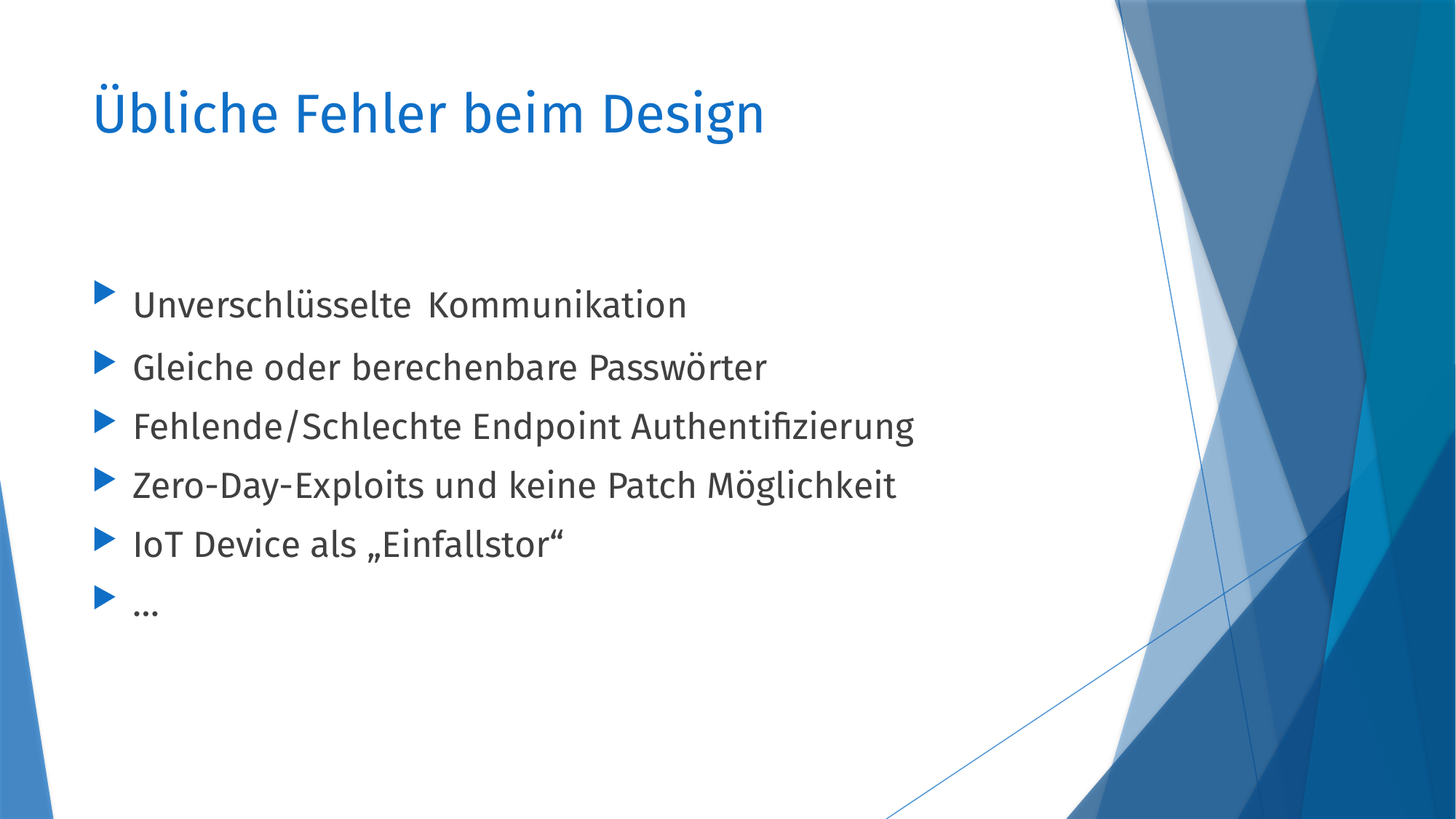

# Übliche Fehler beim Design
Unverschlüsselte Kommunikation
Gleiche oder berechenbare Passwörter
Fehlende/Schlechte Endpoint Authentifizierung
Zero-Day-Exploits und keine Patch Möglichkeit
IoT Device als „Einfallstor“
…